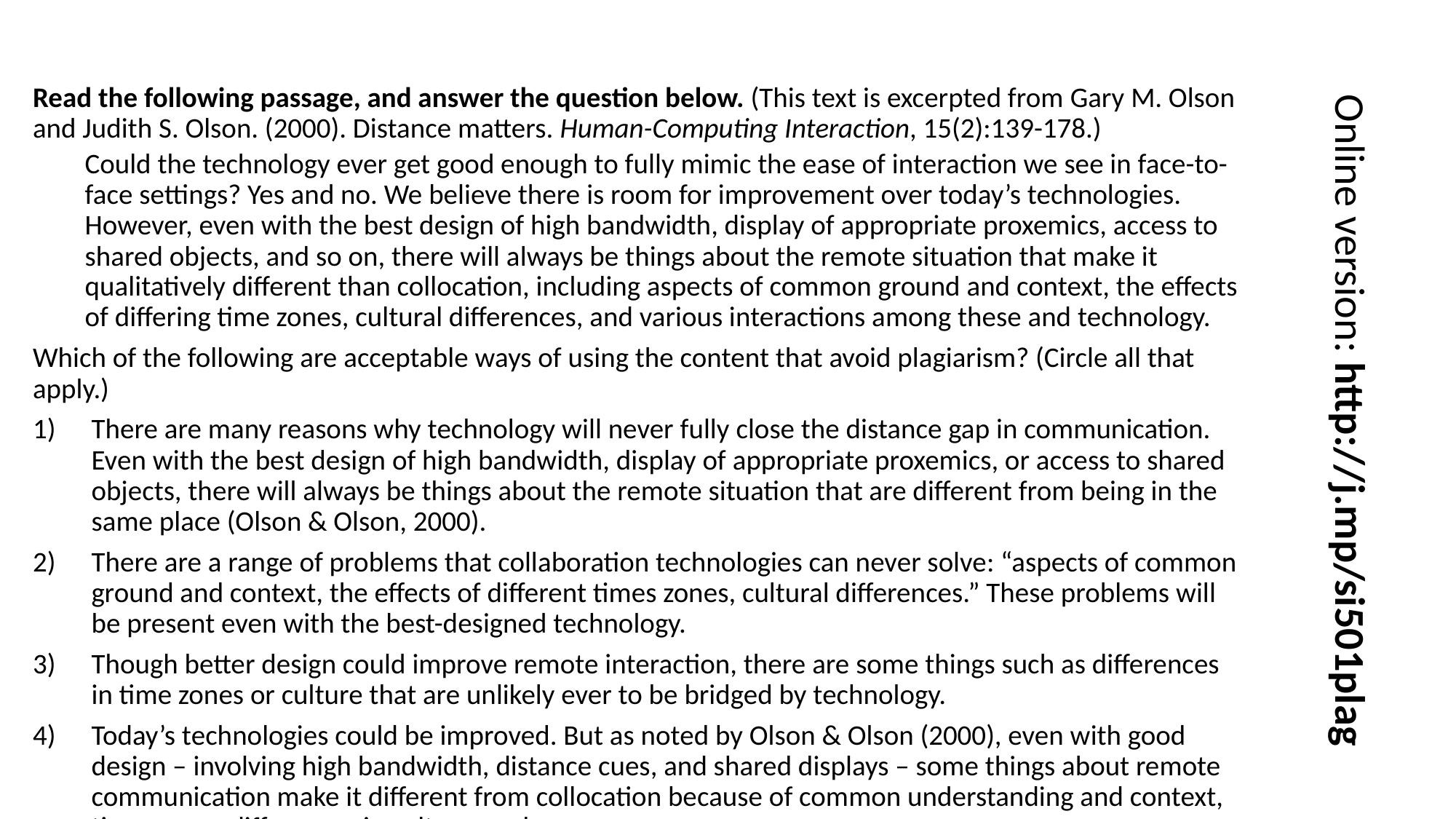

Read the following passage, and answer the question below. (This text is excerpted from Gary M. Olson and Judith S. Olson. (2000). Distance matters. Human-Computing Interaction, 15(2):139-178.)
Could the technology ever get good enough to fully mimic the ease of interaction we see in face-to-face settings? Yes and no. We believe there is room for improvement over today’s technologies. However, even with the best design of high bandwidth, display of appropriate proxemics, access to shared objects, and so on, there will always be things about the remote situation that make it qualitatively different than collocation, including aspects of common ground and context, the effects of differing time zones, cultural differences, and various interactions among these and technology.
Which of the following are acceptable ways of using the content that avoid plagiarism? (Circle all that apply.)
There are many reasons why technology will never fully close the distance gap in communication. Even with the best design of high bandwidth, display of appropriate proxemics, or access to shared objects, there will always be things about the remote situation that are different from being in the same place (Olson & Olson, 2000).
There are a range of problems that collaboration technologies can never solve: “aspects of common ground and context, the effects of different times zones, cultural differences.” These problems will be present even with the best-designed technology.
Though better design could improve remote interaction, there are some things such as differences in time zones or culture that are unlikely ever to be bridged by technology.
Today’s technologies could be improved. But as noted by Olson & Olson (2000), even with good design – involving high bandwidth, distance cues, and shared displays – some things about remote communication make it different from collocation because of common understanding and context, time zones, differences in culture, and so on.

Online version: http://j.mp/si501plag